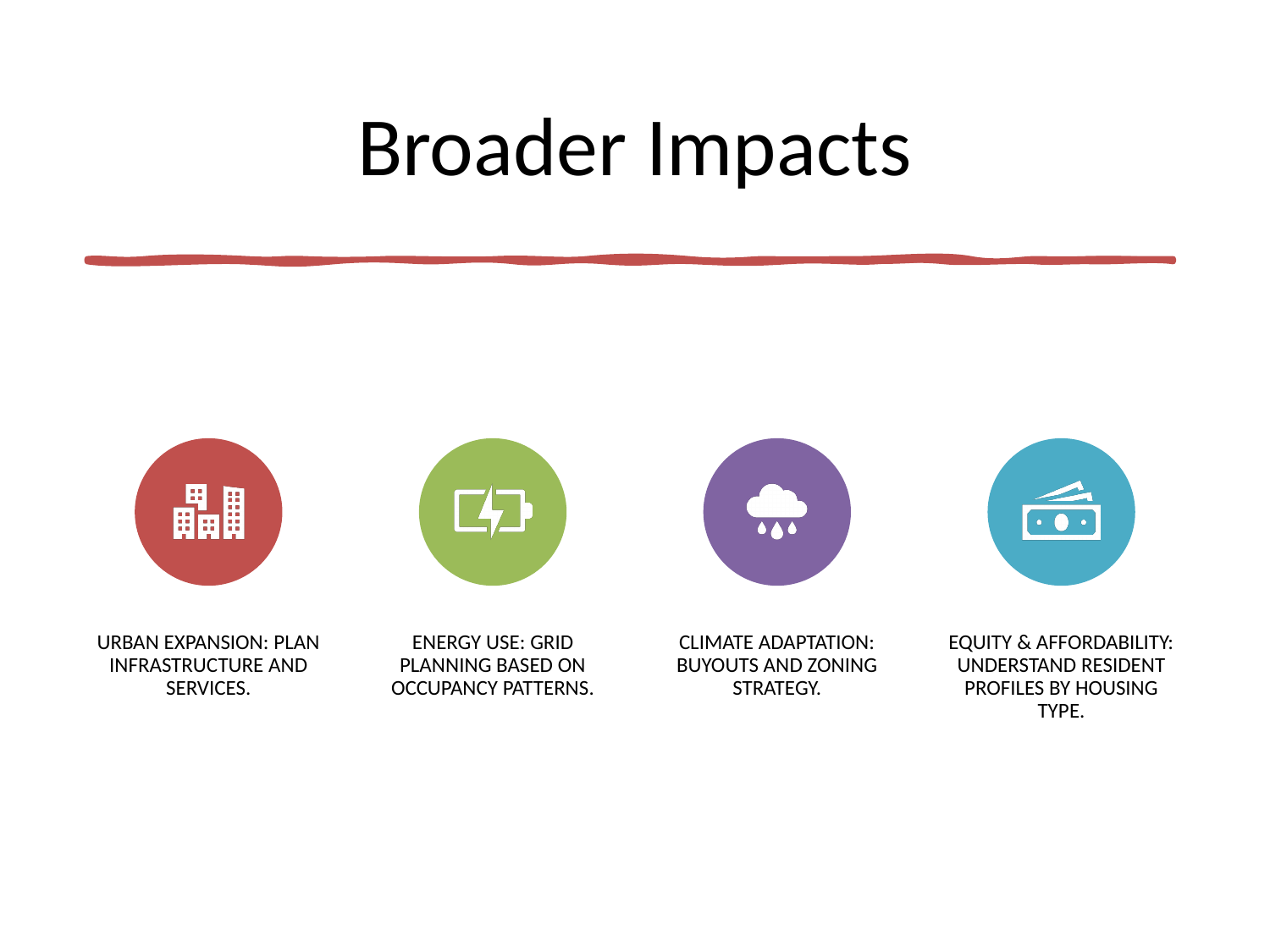

# Broader Impacts

Urban Expansion: Plan infrastructure and services.
Energy Use: Grid planning based on occupancy patterns.
Climate Adaptation: Buyouts and zoning strategy.
Equity & Affordability: Understand resident profiles by housing type.